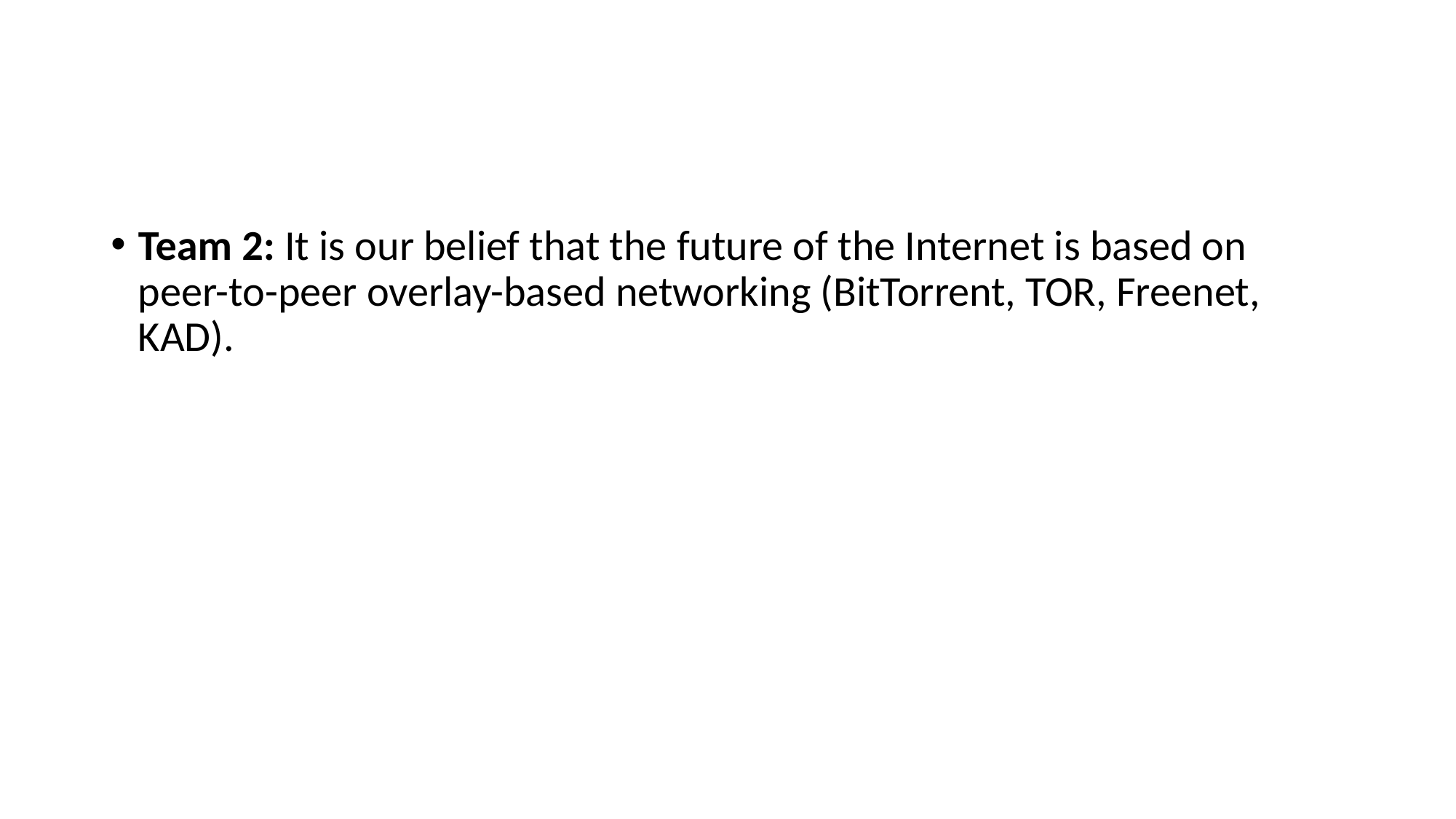

Team 2: It is our belief that the future of the Internet is based on peer-to-peer overlay-based networking (BitTorrent, TOR, Freenet, KAD).